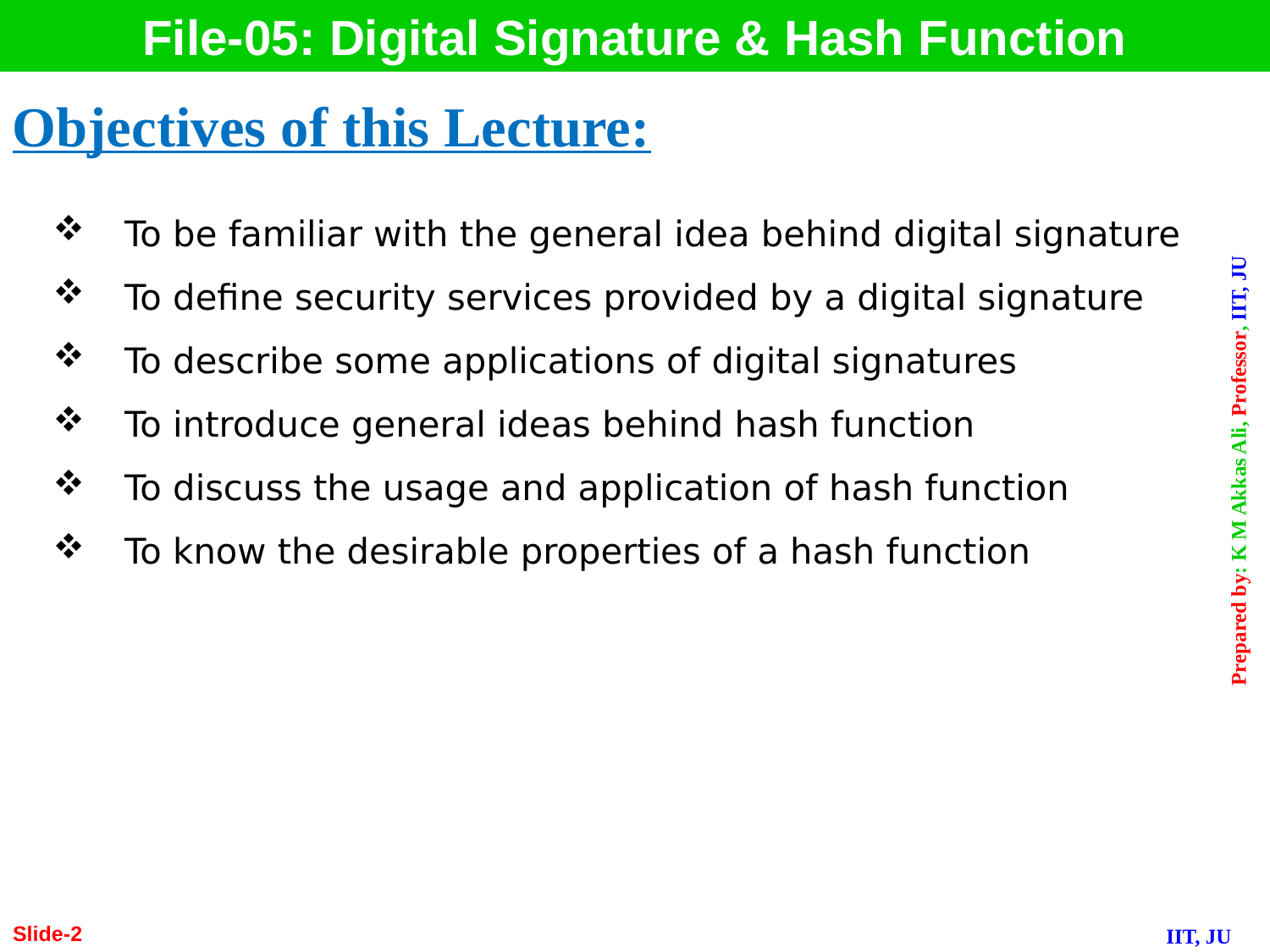

File-05: Digital Signature & Hash Function
Objectives of this Lecture:
To be familiar with the general idea behind digital signature
To define security services provided by a digital signature
To describe some applications of digital signatures
To introduce general ideas behind hash function
To discuss the usage and application of hash function
To know the desirable properties of a hash function

Slide-2